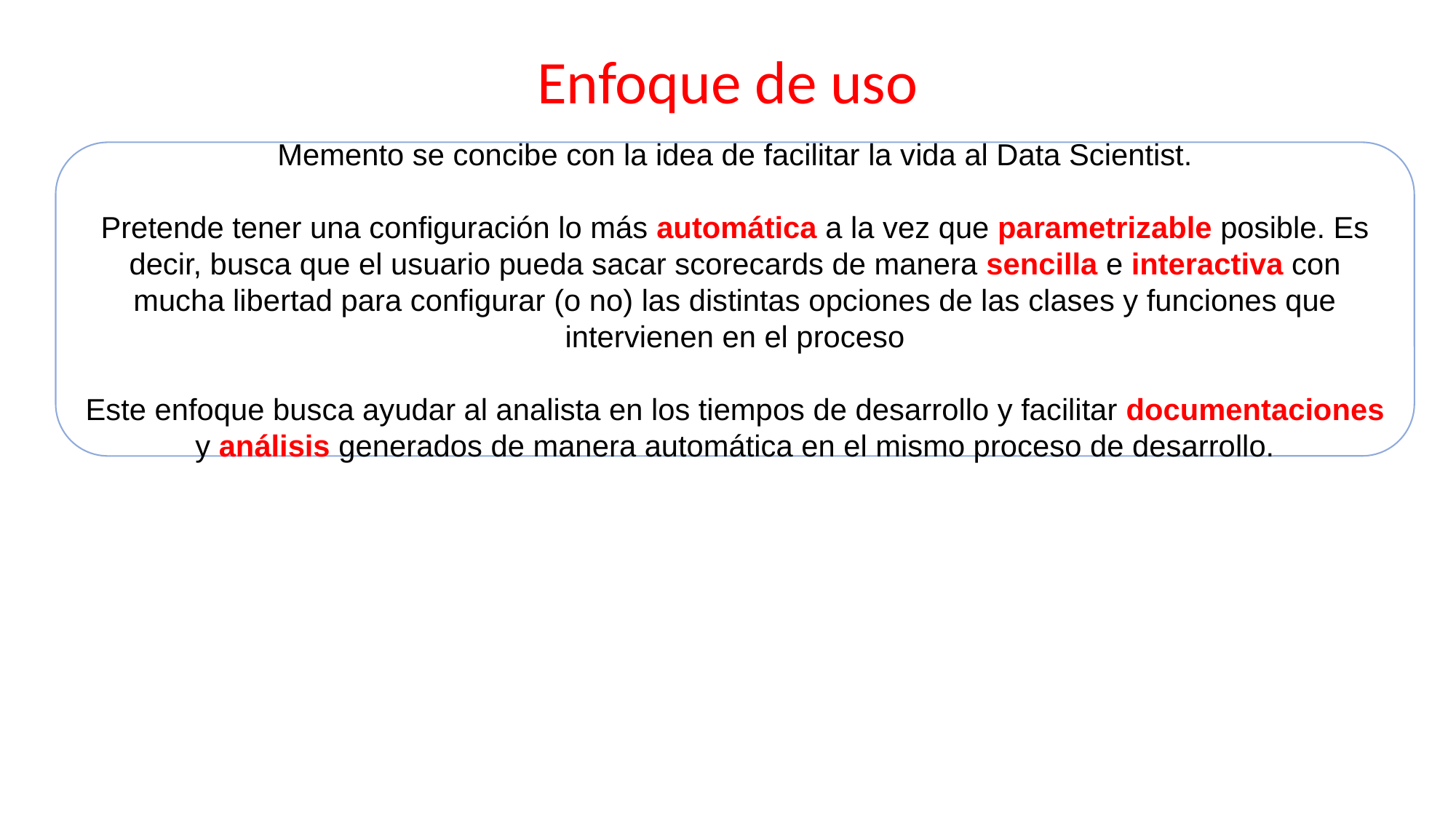

Enfoque de uso
Memento se concibe con la idea de facilitar la vida al Data Scientist.

Pretende tener una configuración lo más automática a la vez que parametrizable posible. Es decir, busca que el usuario pueda sacar scorecards de manera sencilla e interactiva con mucha libertad para configurar (o no) las distintas opciones de las clases y funciones que intervienen en el proceso

Este enfoque busca ayudar al analista en los tiempos de desarrollo y facilitar documentaciones y análisis generados de manera automática en el mismo proceso de desarrollo.